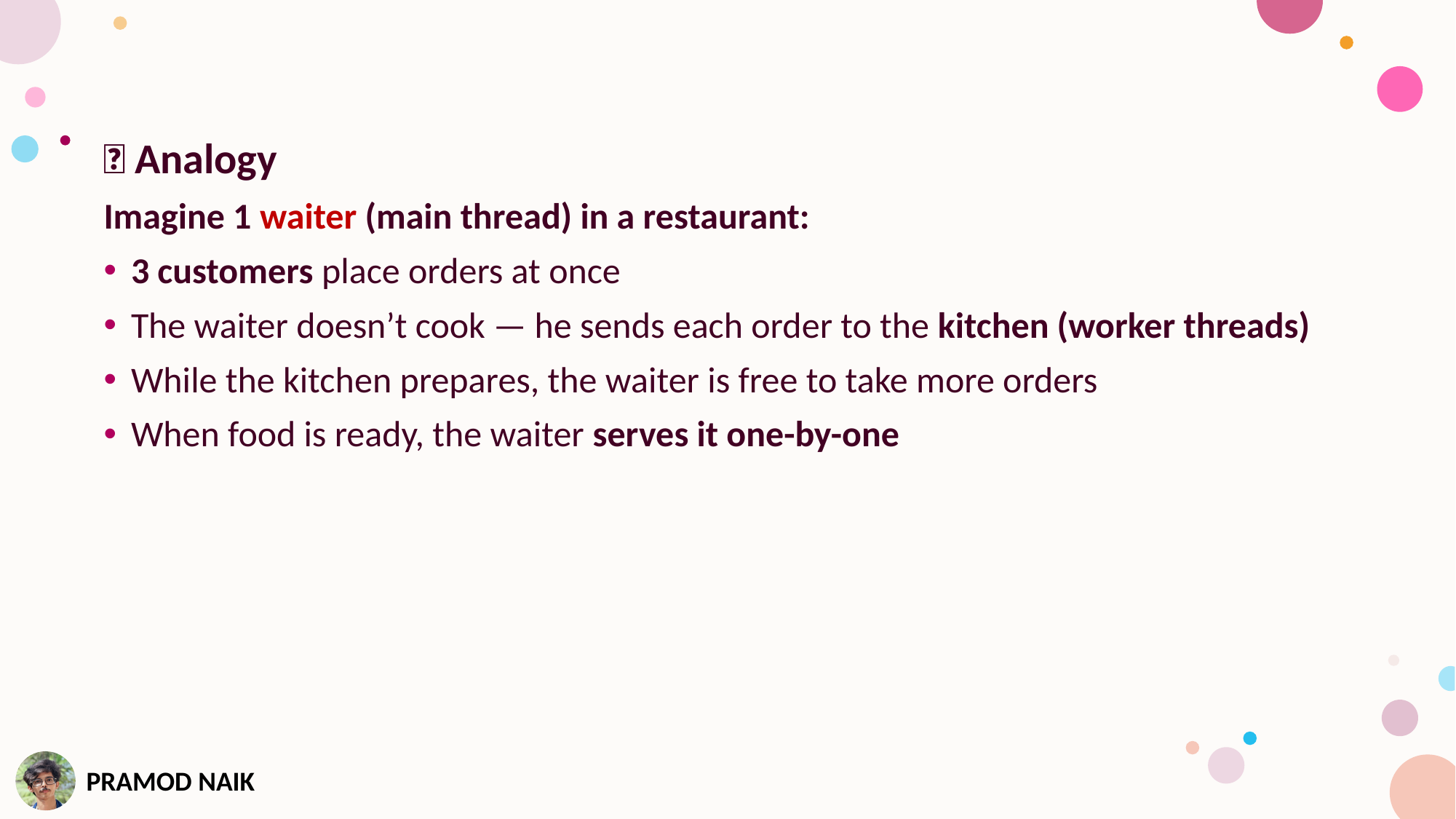

🧪 Analogy
Imagine 1 waiter (main thread) in a restaurant:
3 customers place orders at once
The waiter doesn’t cook — he sends each order to the kitchen (worker threads)
While the kitchen prepares, the waiter is free to take more orders
When food is ready, the waiter serves it one-by-one